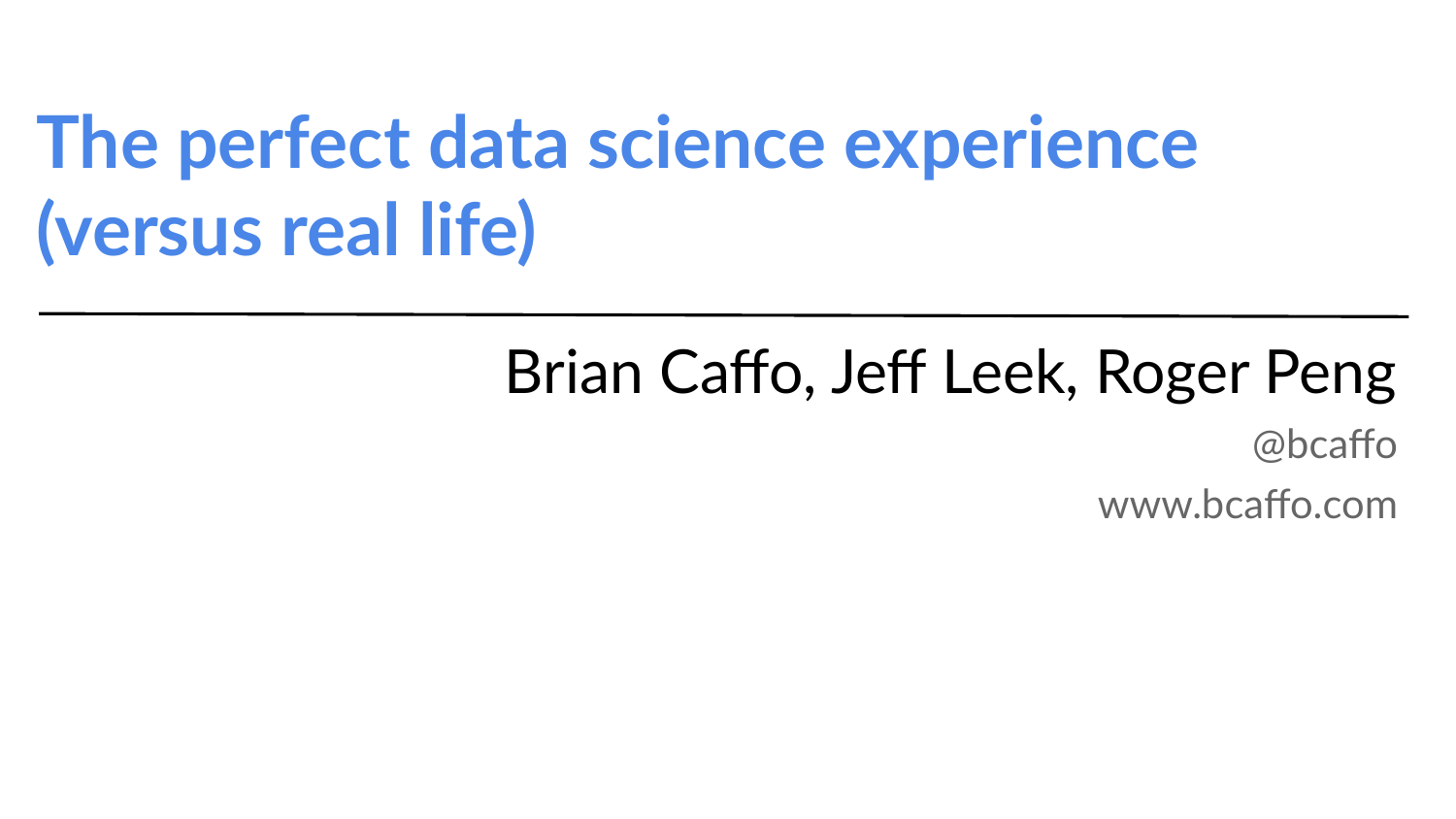

# The perfect data science experience
(versus real life)
Brian Caffo, Jeff Leek, Roger Peng
@bcaffo
www.bcaffo.com